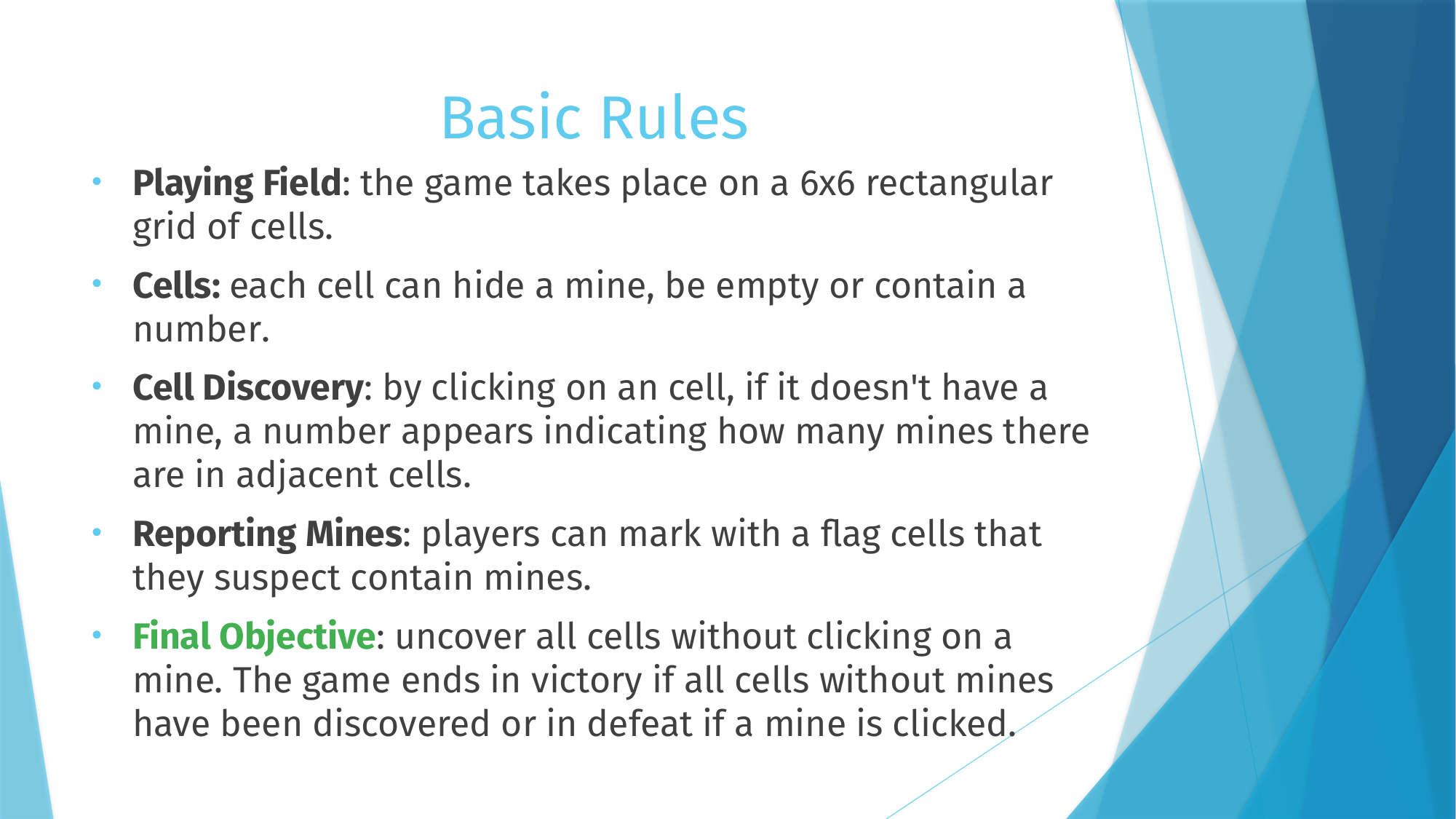

# Basic Rules
Playing Field: the game takes place on a 6x6 rectangular grid of cells.
Cells: each cell can hide a mine, be empty or contain a number.
Cell Discovery: by clicking on an cell, if it doesn't have a mine, a number appears indicating how many mines there are in adjacent cells.
Reporting Mines: players can mark with a flag cells that they suspect contain mines.
Final Objective: uncover all cells without clicking on a mine. The game ends in victory if all cells without mines have been discovered or in defeat if a mine is clicked.